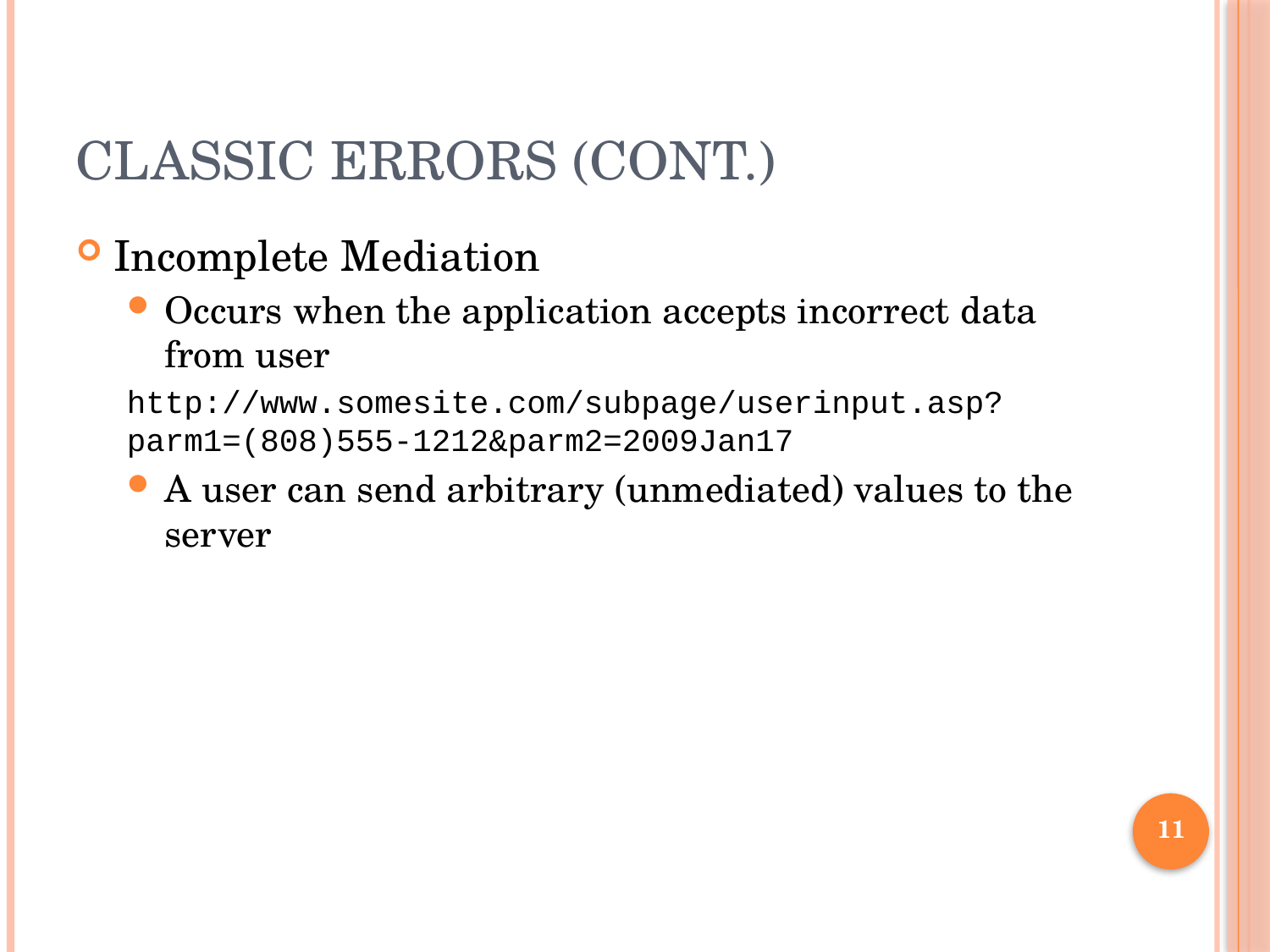

# Classic Errors (cont.)
Incomplete Mediation
Occurs when the application accepts incorrect data from user
http://www.somesite.com/subpage/userinput.asp?parm1=(808)555-1212&parm2=2009Jan17
A user can send arbitrary (unmediated) values to the server

11